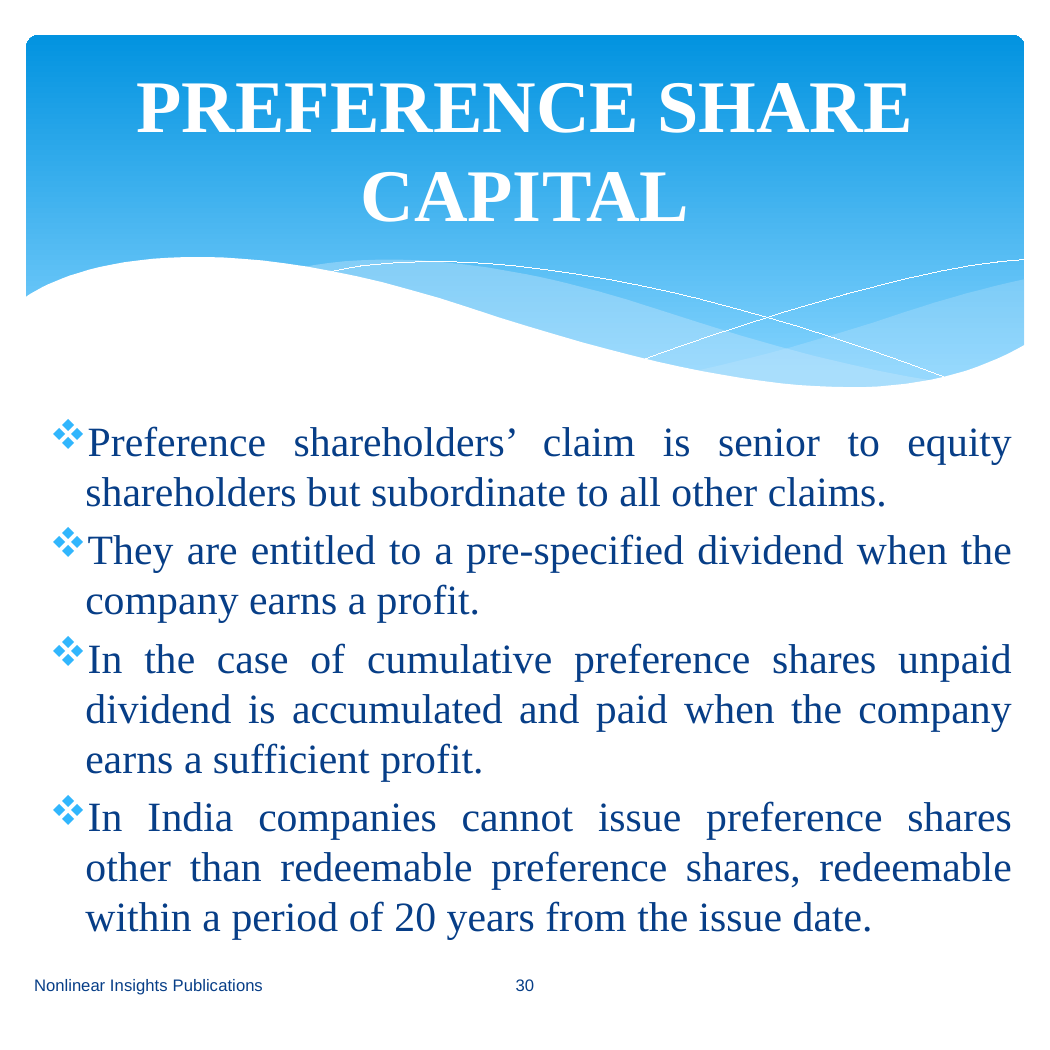

PREFERENCE SHARE CAPITAL
# Preference shareholders’ claim is senior to equity shareholders but subordinate to all other claims.
They are entitled to a pre-specified dividend when the company earns a profit.
In the case of cumulative preference shares unpaid dividend is accumulated and paid when the company earns a sufficient profit.
In India companies cannot issue preference shares other than redeemable preference shares, redeemable within a period of 20 years from the issue date.
Nonlinear Insights Publications
30